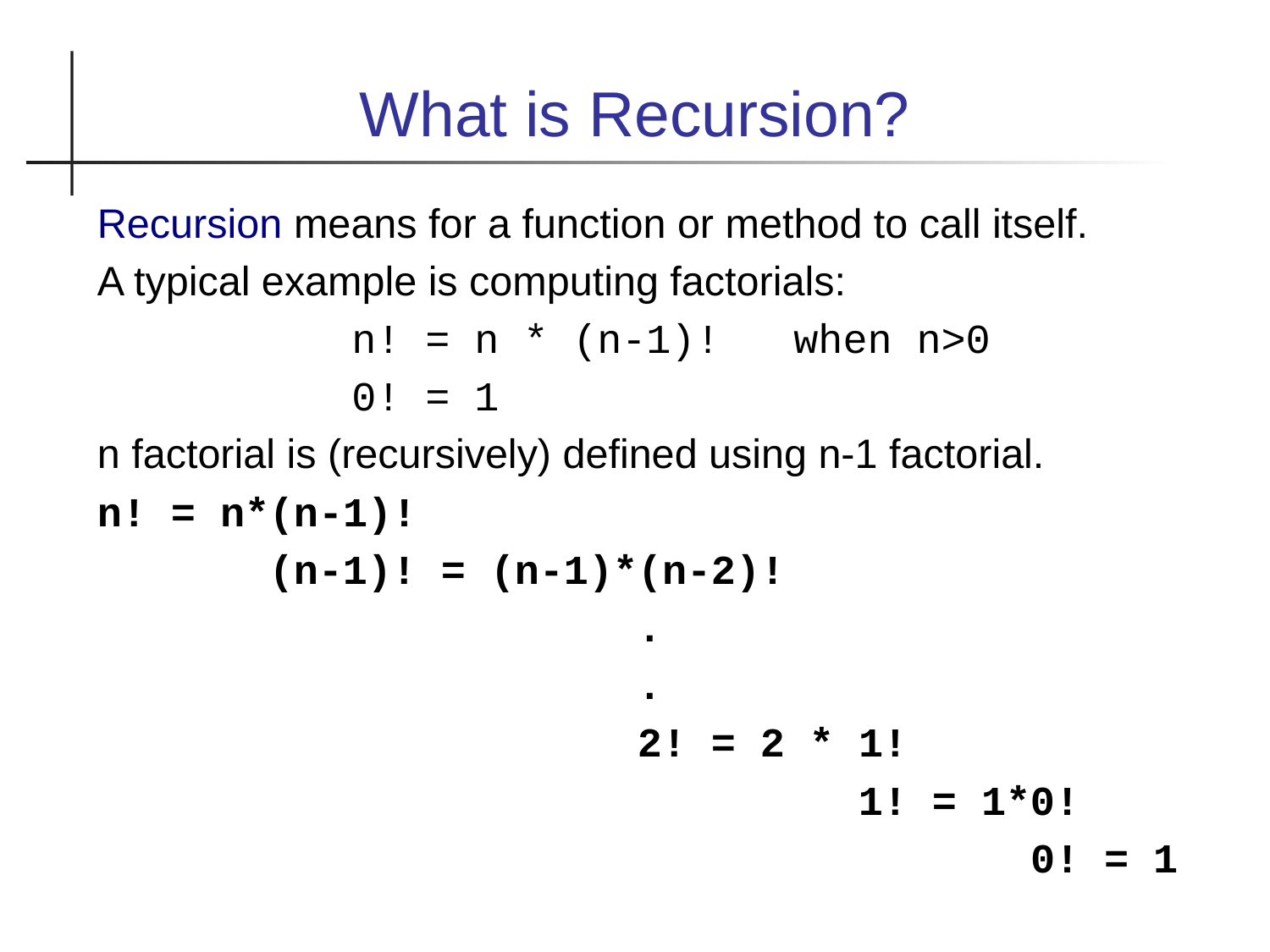

What is Recursion?
Recursion means for a function or method to call itself.
A typical example is computing factorials:
n! = n * (n-1)!   when n>0
0! = 1
n factorial is (recursively) defined using n-1 factorial.
n! = n*(n-1)!
       (n-1)! = (n-1)*(n-2)!
                      .
                      .
                      2! = 2 * 1!
                               1! = 1*0!
                                      0! = 1